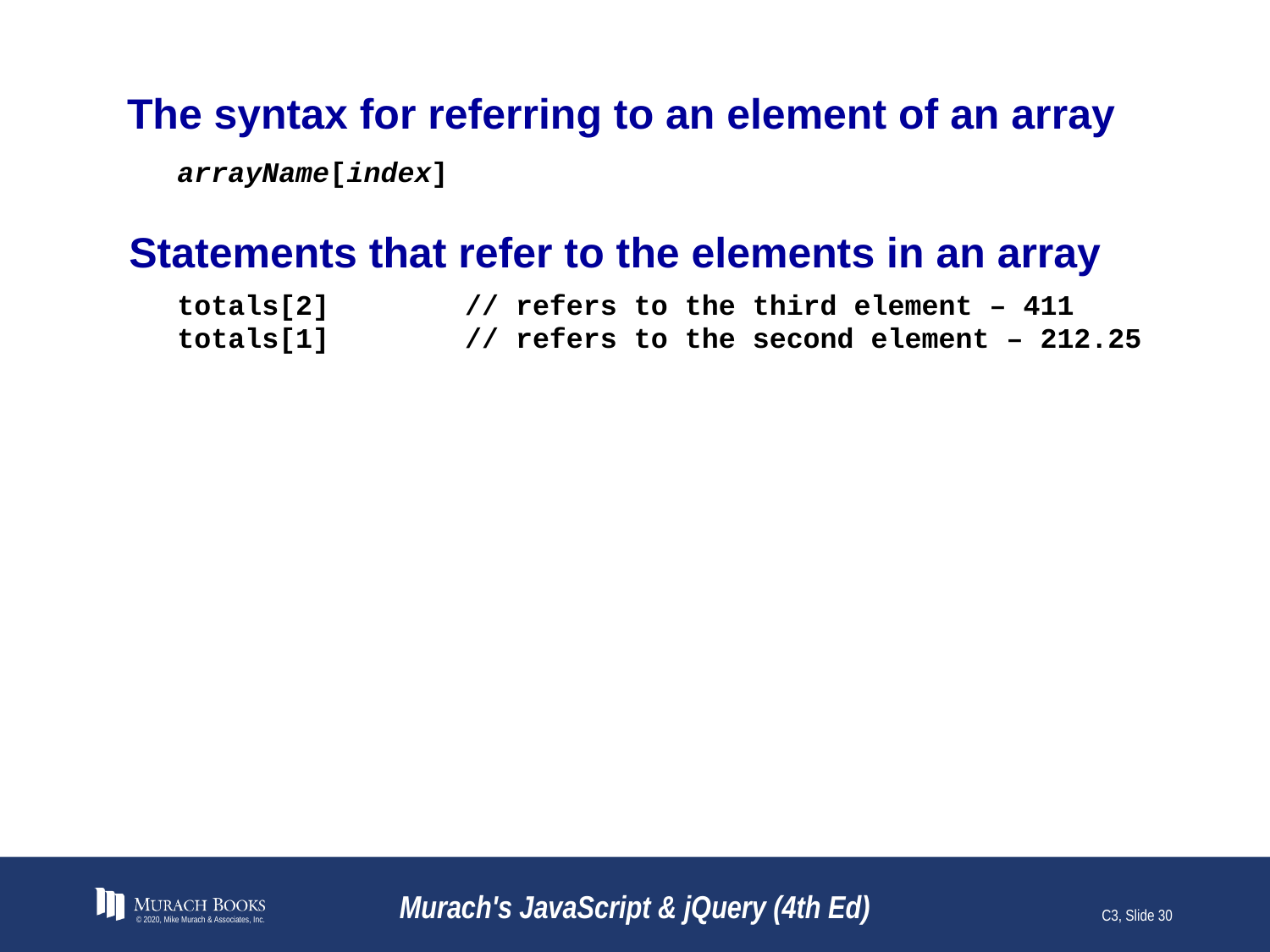

# The syntax for referring to an element of an array
arrayName[index]
Statements that refer to the elements in an array
totals[2]        // refers to the third element – 411
totals[1]        // refers to the second element – 212.25

© 2020, Mike Murach & Associates, Inc.
Murach's JavaScript & jQuery (4th Ed)

C3, Slide 30